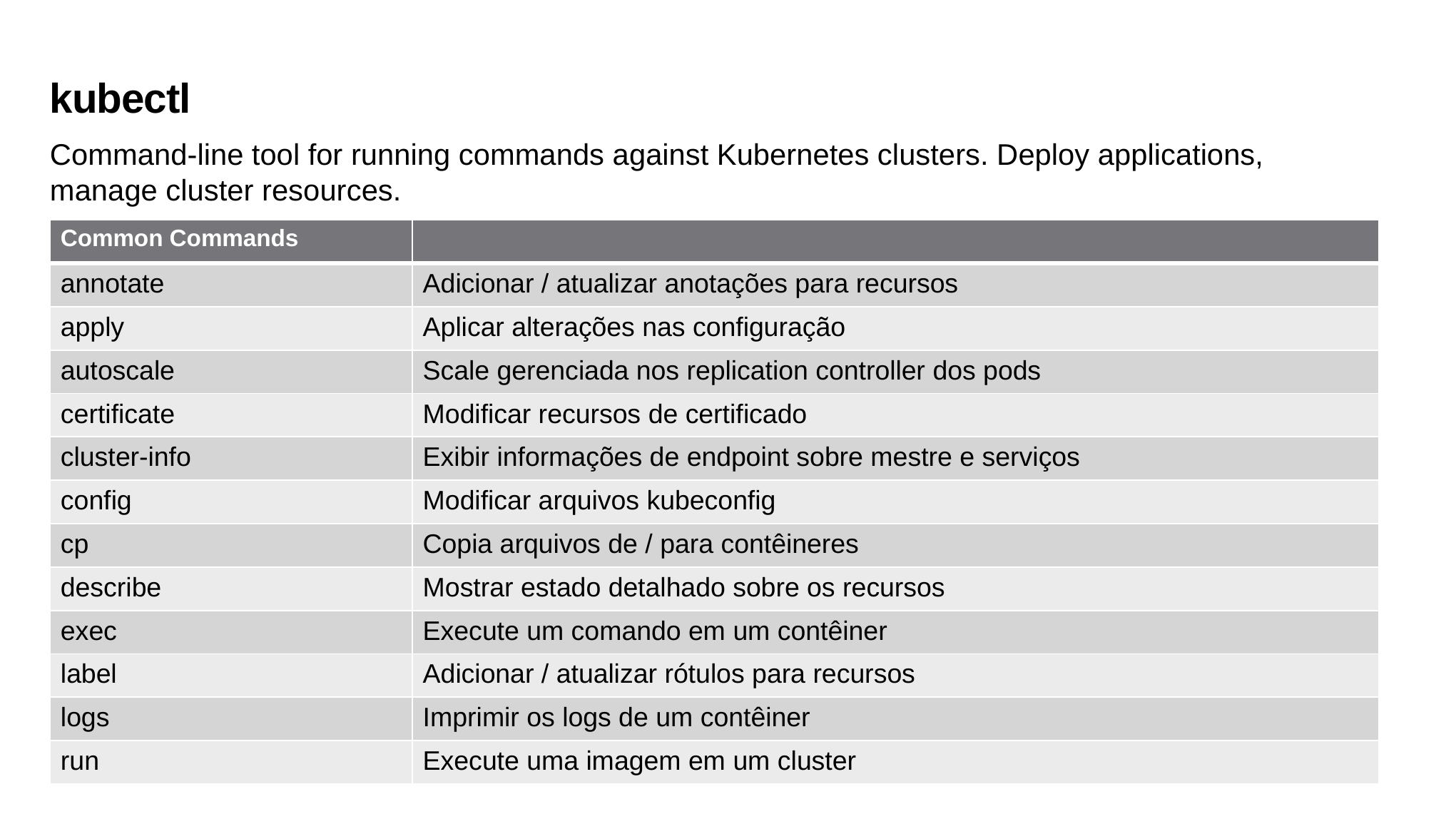

# kubectl
Command-line tool for running commands against Kubernetes clusters. Deploy applications, manage cluster resources.
| Common Commands |  |
| --- | --- |
| annotate | Adicionar / atualizar anotações para recursos |
| apply | Aplicar alterações nas configuração |
| autoscale | Scale gerenciada nos replication controller dos pods |
| certificate | Modificar recursos de certificado |
| cluster-info | Exibir informações de endpoint sobre mestre e serviços |
| config | Modificar arquivos kubeconfig |
| cp | Copia arquivos de / para contêineres |
| describe | Mostrar estado detalhado sobre os recursos |
| exec | Execute um comando em um contêiner |
| label | Adicionar / atualizar rótulos para recursos |
| logs | Imprimir os logs de um contêiner |
| run | Execute uma imagem em um cluster |